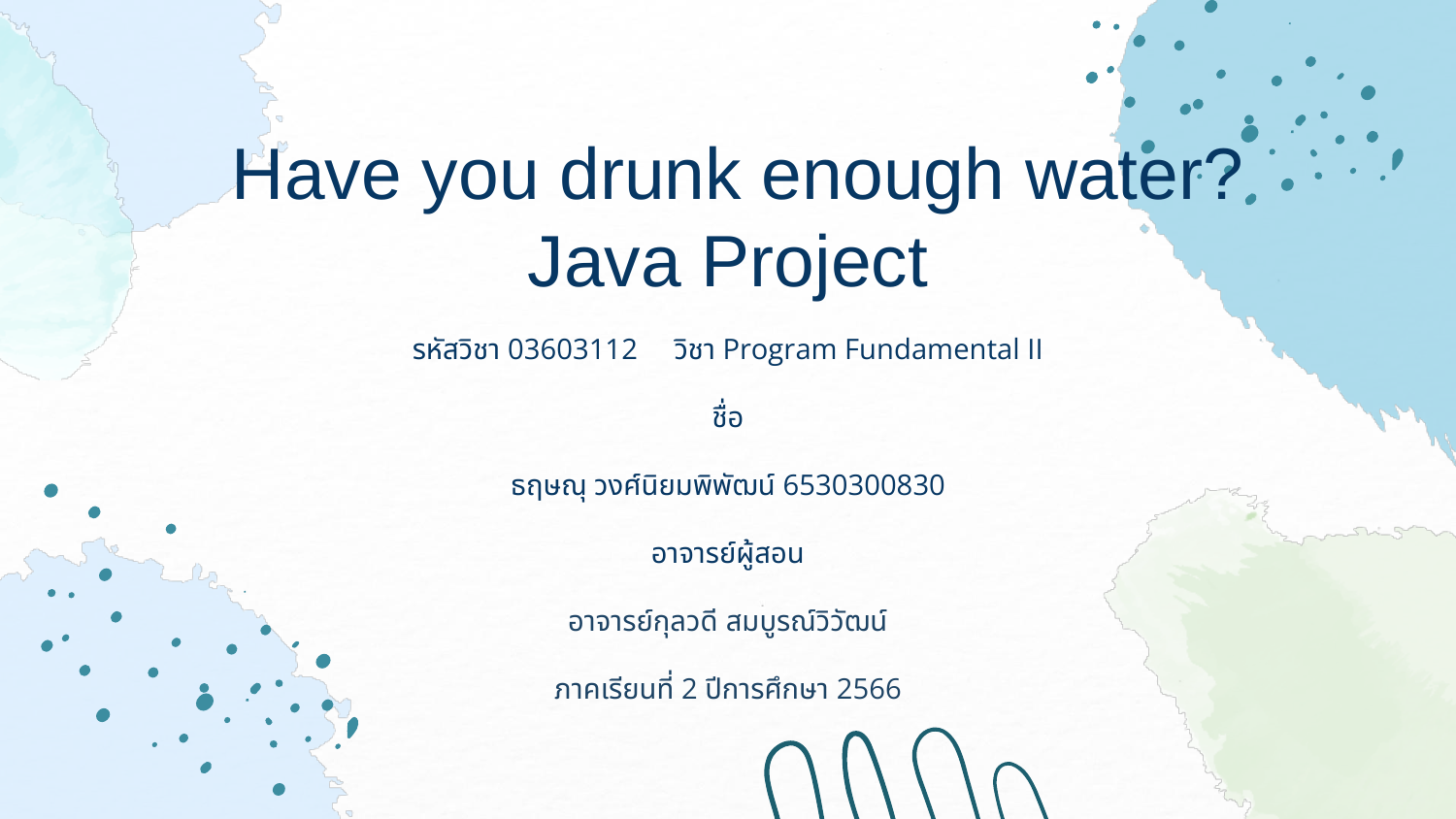

# Have you drunk enough water? Java Project
รหัสวิชา 03603112     วิชา Program Fundamental II

ชื่อ

ธฤษณุ วงศ์นิยมพิพัฒน์ 6530300830

อาจารย์ผู้สอน

อาจารย์กุลวดี สมบูรณ์วิวัฒน์

ภาคเรียนที่ 2 ปีการศึกษา 2566